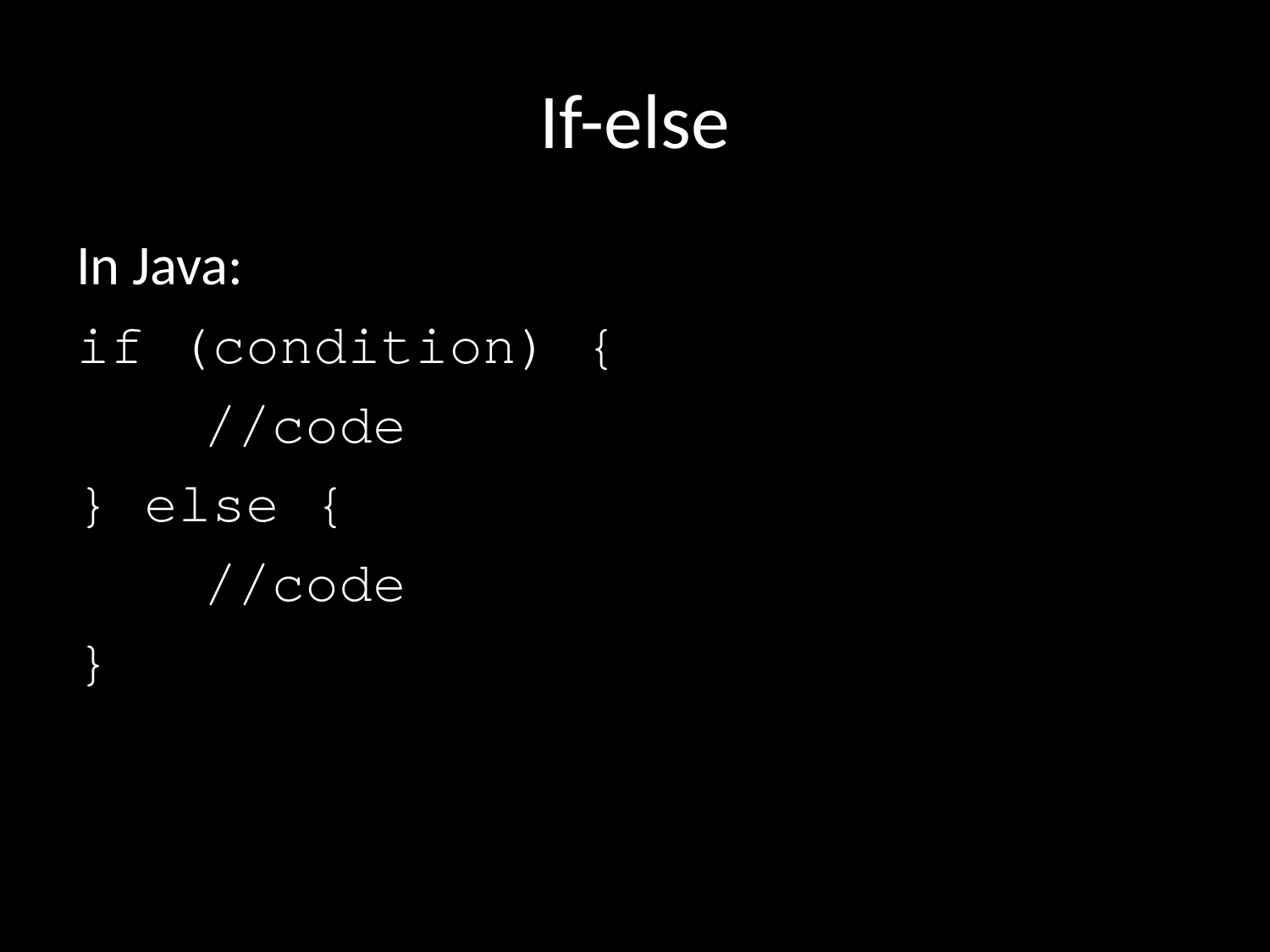

# If-else
In Java:
if (condition) {
	//code
} else {
	//code
}